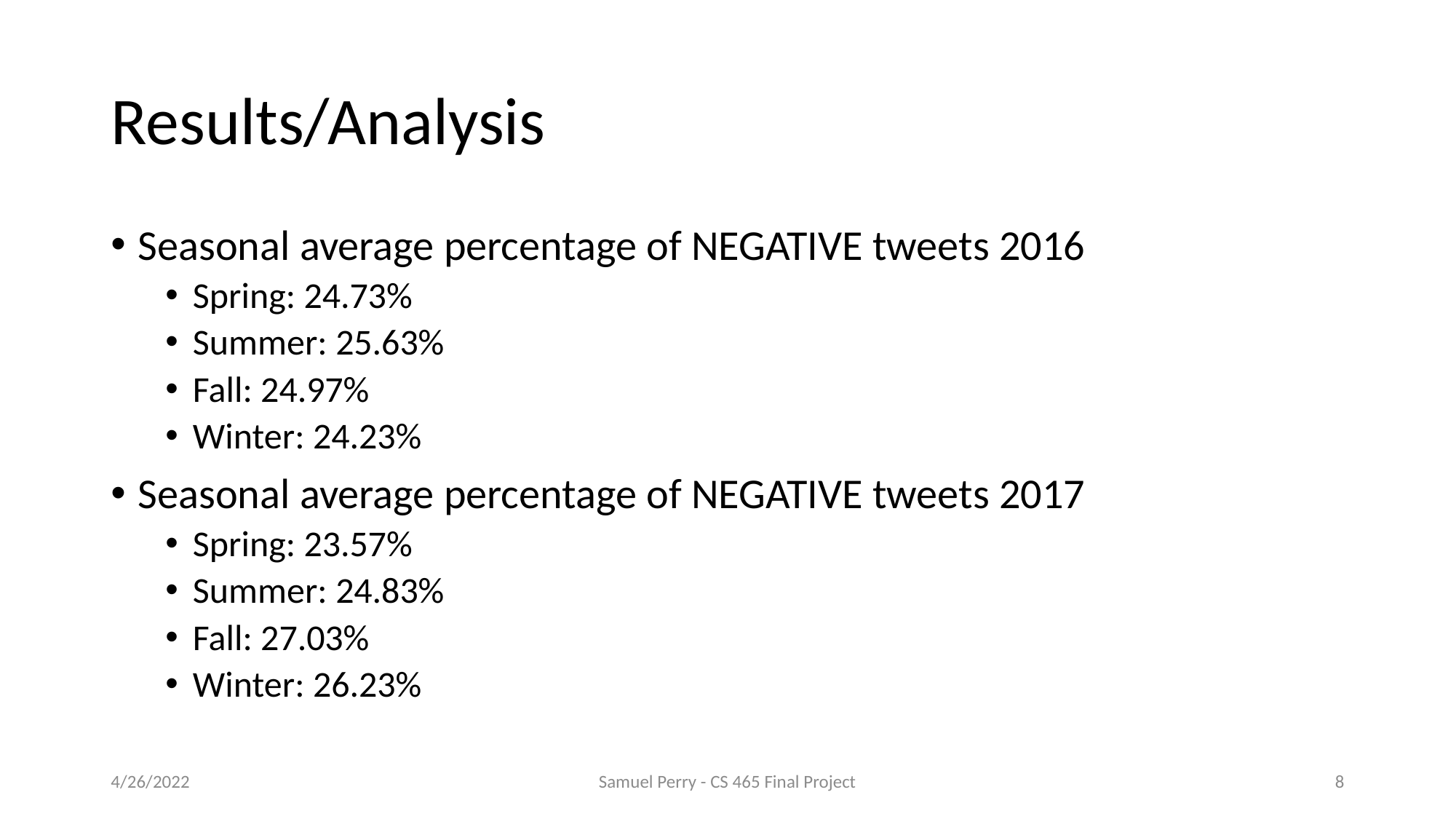

# Results/Analysis
Seasonal average percentage of NEGATIVE tweets 2016
Spring: 24.73%
Summer: 25.63%
Fall: 24.97%
Winter: 24.23%
Seasonal average percentage of NEGATIVE tweets 2017
Spring: 23.57%
Summer: 24.83%
Fall: 27.03%
Winter: 26.23%
4/26/2022
Samuel Perry - CS 465 Final Project
8